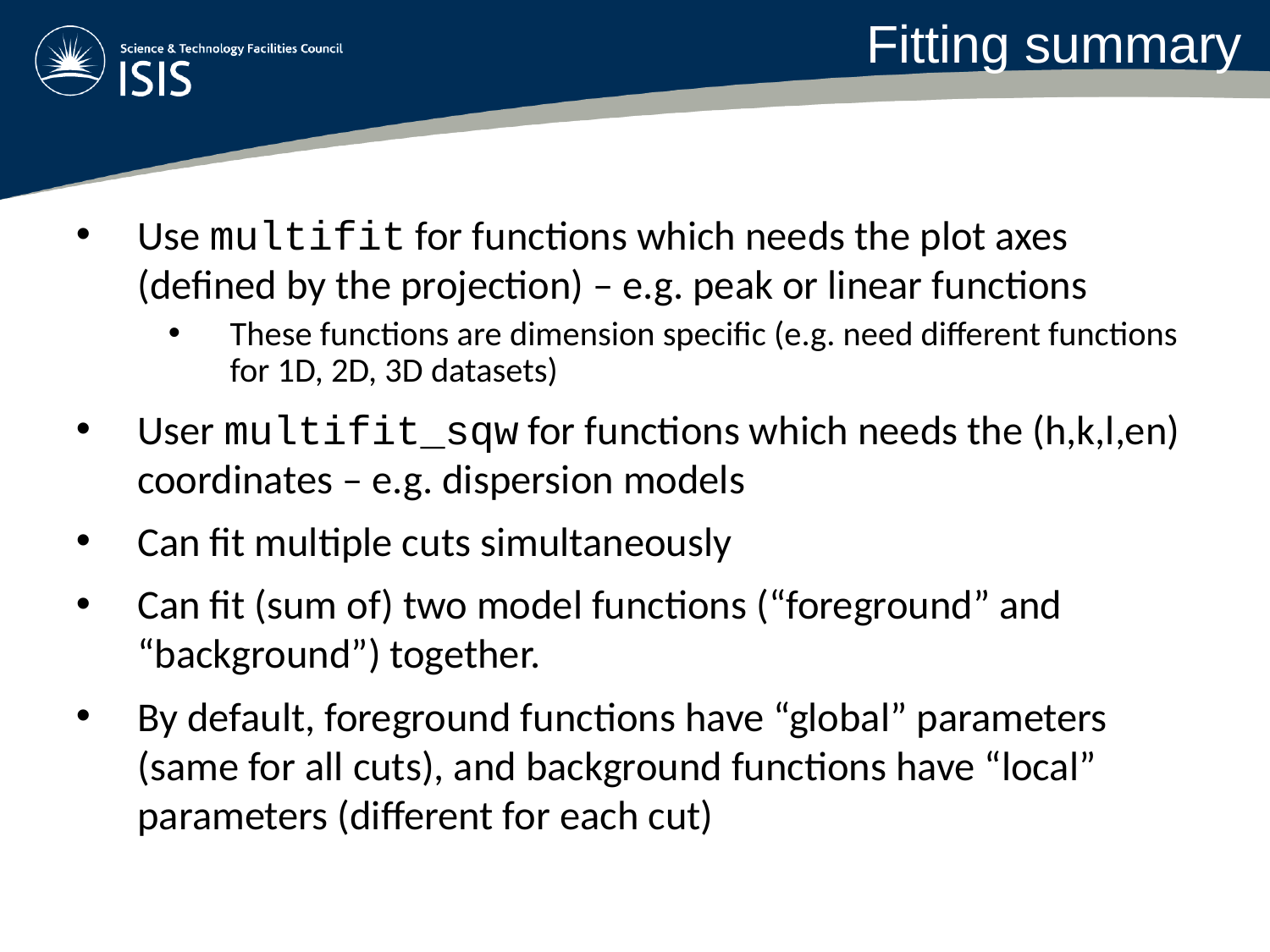

Fitting summary
Use multifit for functions which needs the plot axes (defined by the projection) – e.g. peak or linear functions
These functions are dimension specific (e.g. need different functions for 1D, 2D, 3D datasets)
User multifit_sqw for functions which needs the (h,k,l,en) coordinates – e.g. dispersion models
Can fit multiple cuts simultaneously
Can fit (sum of) two model functions (“foreground” and “background”) together.
By default, foreground functions have “global” parameters (same for all cuts), and background functions have “local” parameters (different for each cut)